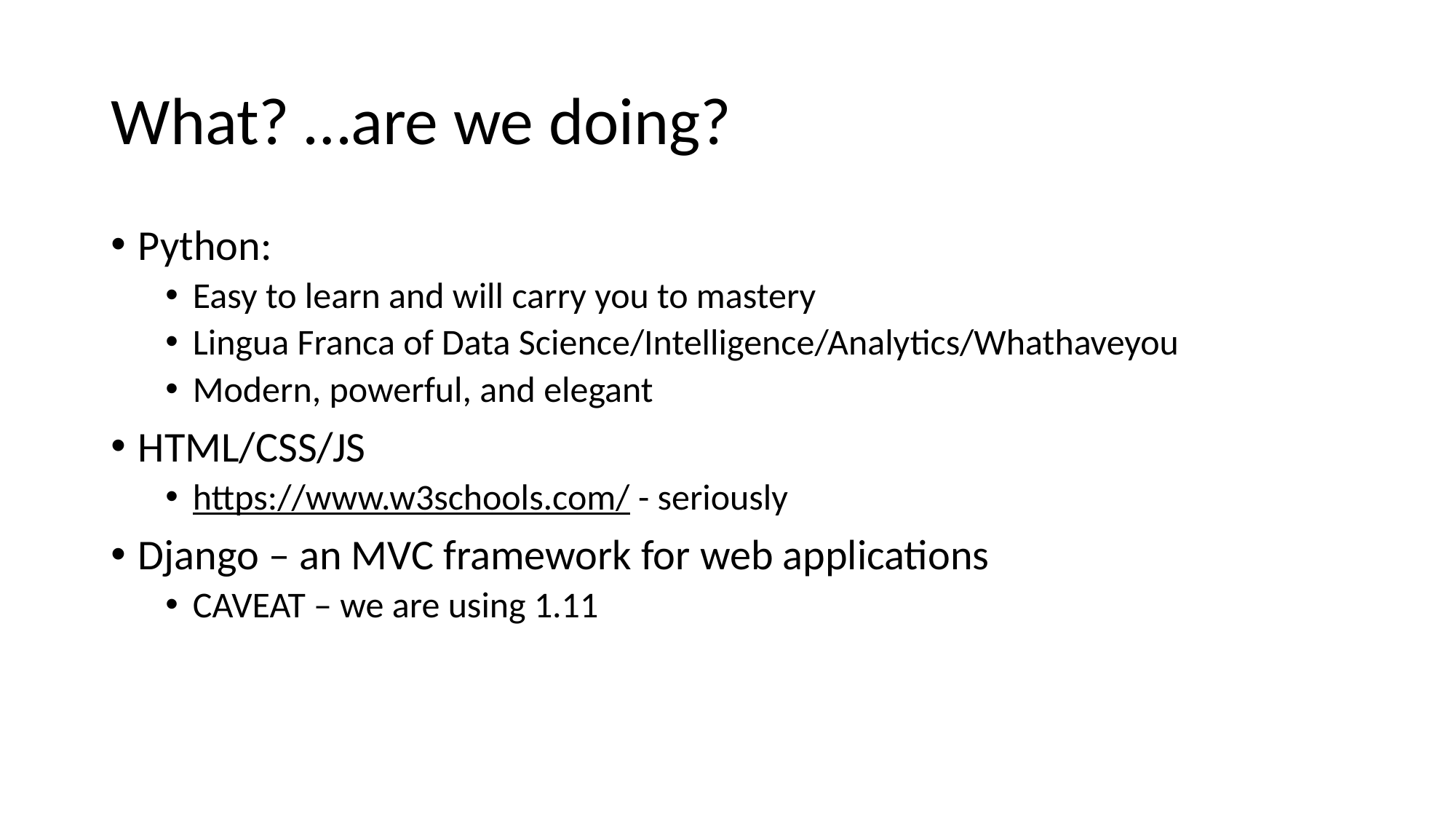

# What? …are we doing?
Python:
Easy to learn and will carry you to mastery
Lingua Franca of Data Science/Intelligence/Analytics/Whathaveyou
Modern, powerful, and elegant
HTML/CSS/JS
https://www.w3schools.com/ - seriously
Django – an MVC framework for web applications
CAVEAT – we are using 1.11